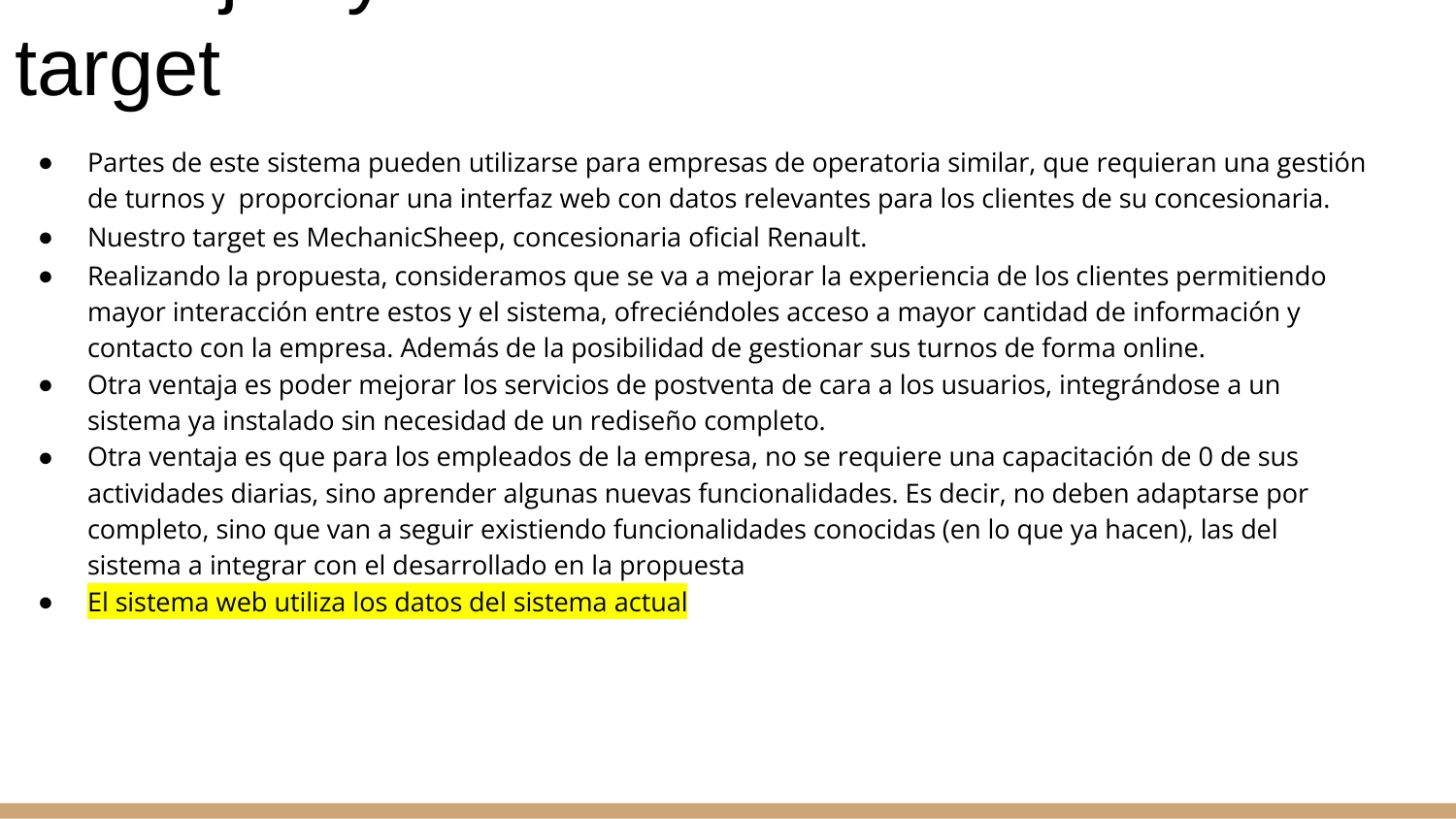

Ventajas y target
Partes de este sistema pueden utilizarse para empresas de operatoria similar, que requieran una gestión de turnos y  proporcionar una interfaz web con datos relevantes para los clientes de su concesionaria.
Nuestro target es MechanicSheep, concesionaria oficial Renault.
Realizando la propuesta, consideramos que se va a mejorar la experiencia de los clientes permitiendo mayor interacción entre estos y el sistema, ofreciéndoles acceso a mayor cantidad de información y contacto con la empresa. Además de la posibilidad de gestionar sus turnos de forma online.
Otra ventaja es poder mejorar los servicios de postventa de cara a los usuarios, integrándose a un sistema ya instalado sin necesidad de un rediseño completo.
Otra ventaja es que para los empleados de la empresa, no se requiere una capacitación de 0 de sus actividades diarias, sino aprender algunas nuevas funcionalidades. Es decir, no deben adaptarse por completo, sino que van a seguir existiendo funcionalidades conocidas (en lo que ya hacen), las del sistema a integrar con el desarrollado en la propuesta
El sistema web utiliza los datos del sistema actual